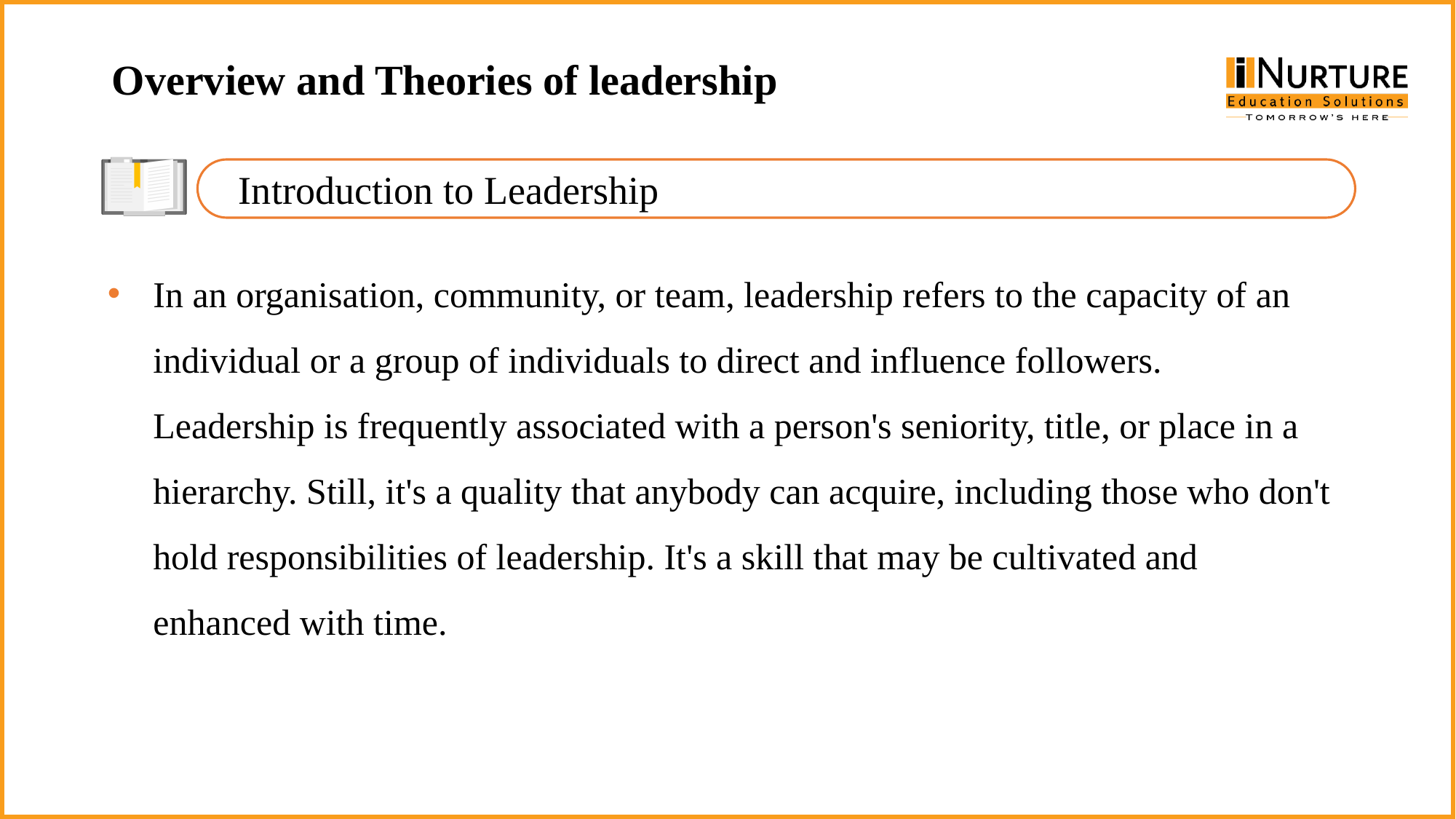

Overview and Theories of leadership

Introduction to Leadership

In an organisation, community, or team, leadership refers to the capacity of an individual or a group of individuals to direct and influence followers. Leadership is frequently associated with a person's seniority, title, or place in a hierarchy. Still, it's a quality that anybody can acquire, including those who don't hold responsibilities of leadership. It's a skill that may be cultivated and enhanced with time.